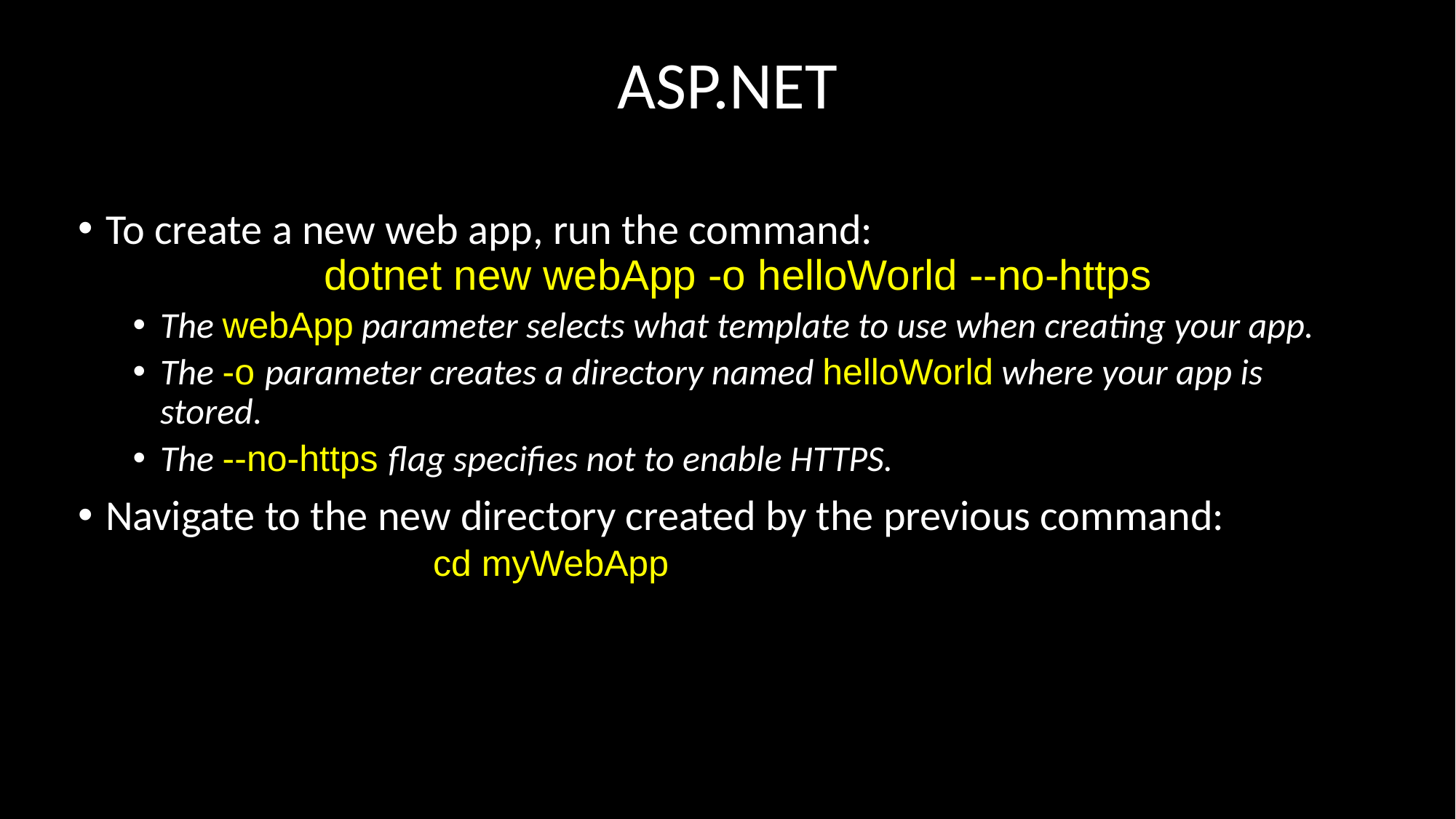

# ASP.NET
To create a new web app, run the command:
		dotnet new webApp -o helloWorld --no-https
The webApp parameter selects what template to use when creating your app.
The -o parameter creates a directory named helloWorld where your app is stored.
The --no-https flag specifies not to enable HTTPS.
Navigate to the new directory created by the previous command:
			cd myWebApp